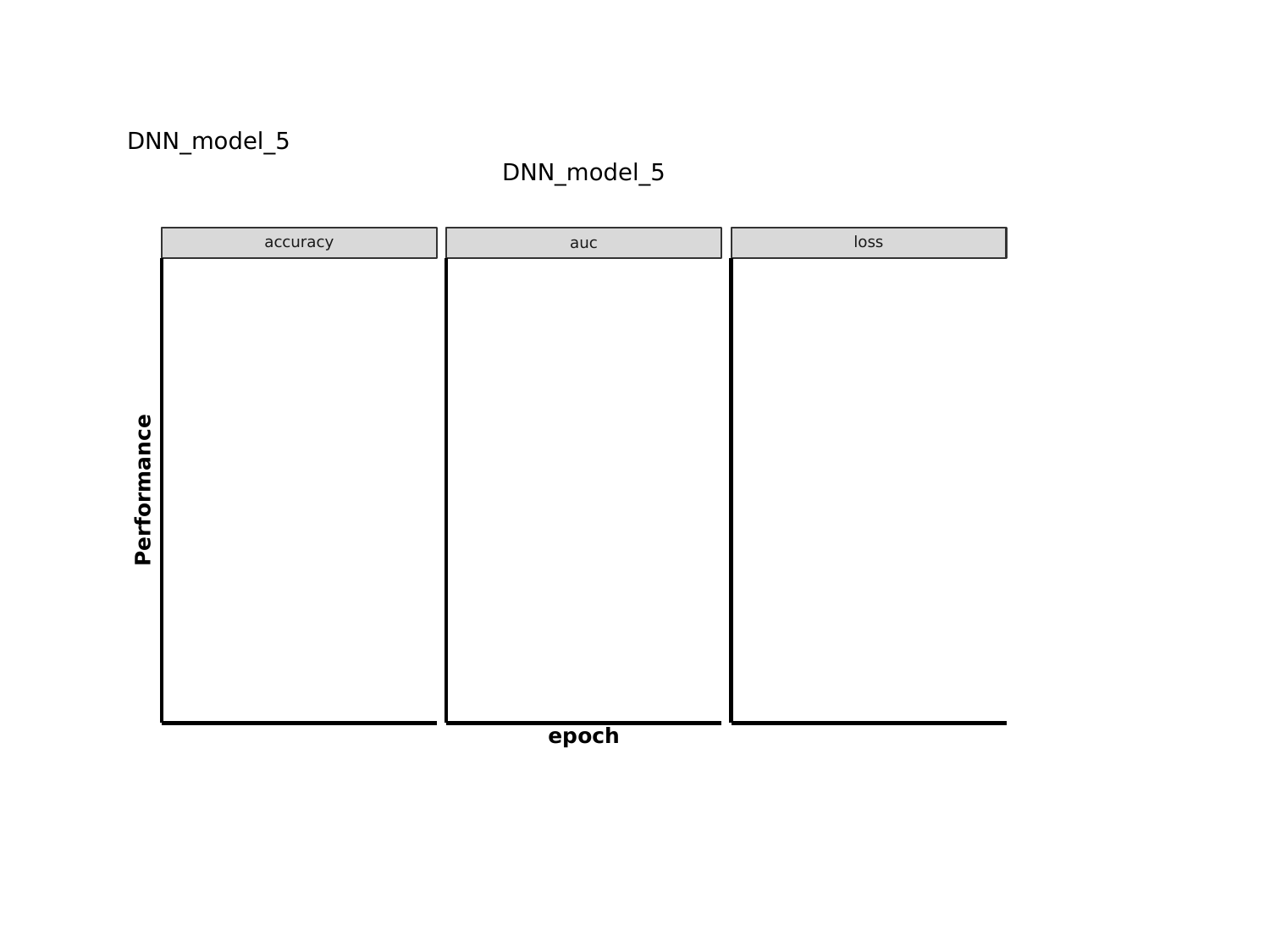

DNN_model_5

DNN_model_5

loss
accuracy
auc

Performance

epoch